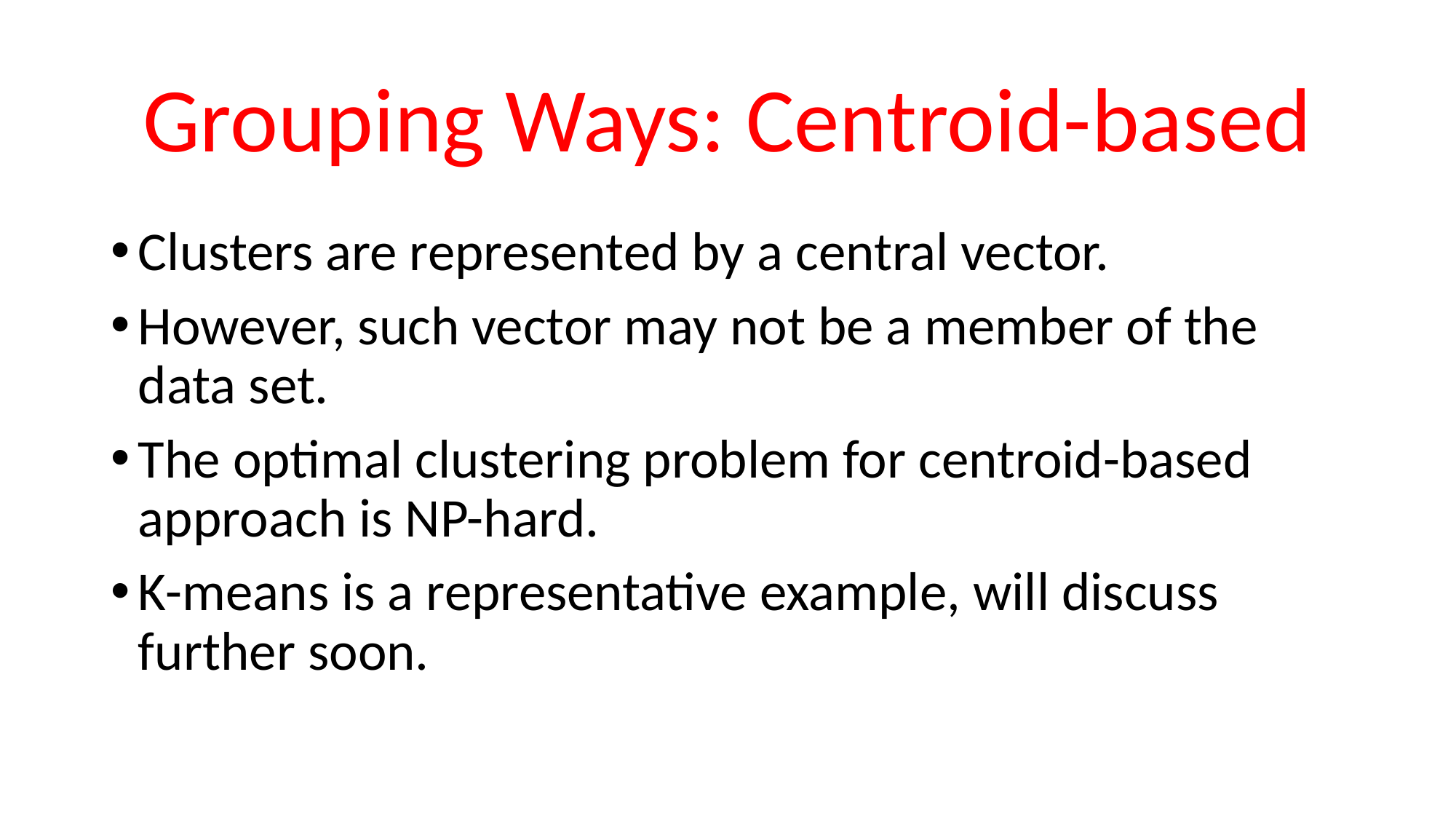

# Grouping Ways: Centroid-based
Clusters are represented by a central vector.
However, such vector may not be a member of the data set.
The optimal clustering problem for centroid-based approach is NP-hard.
K-means is a representative example, will discuss further soon.